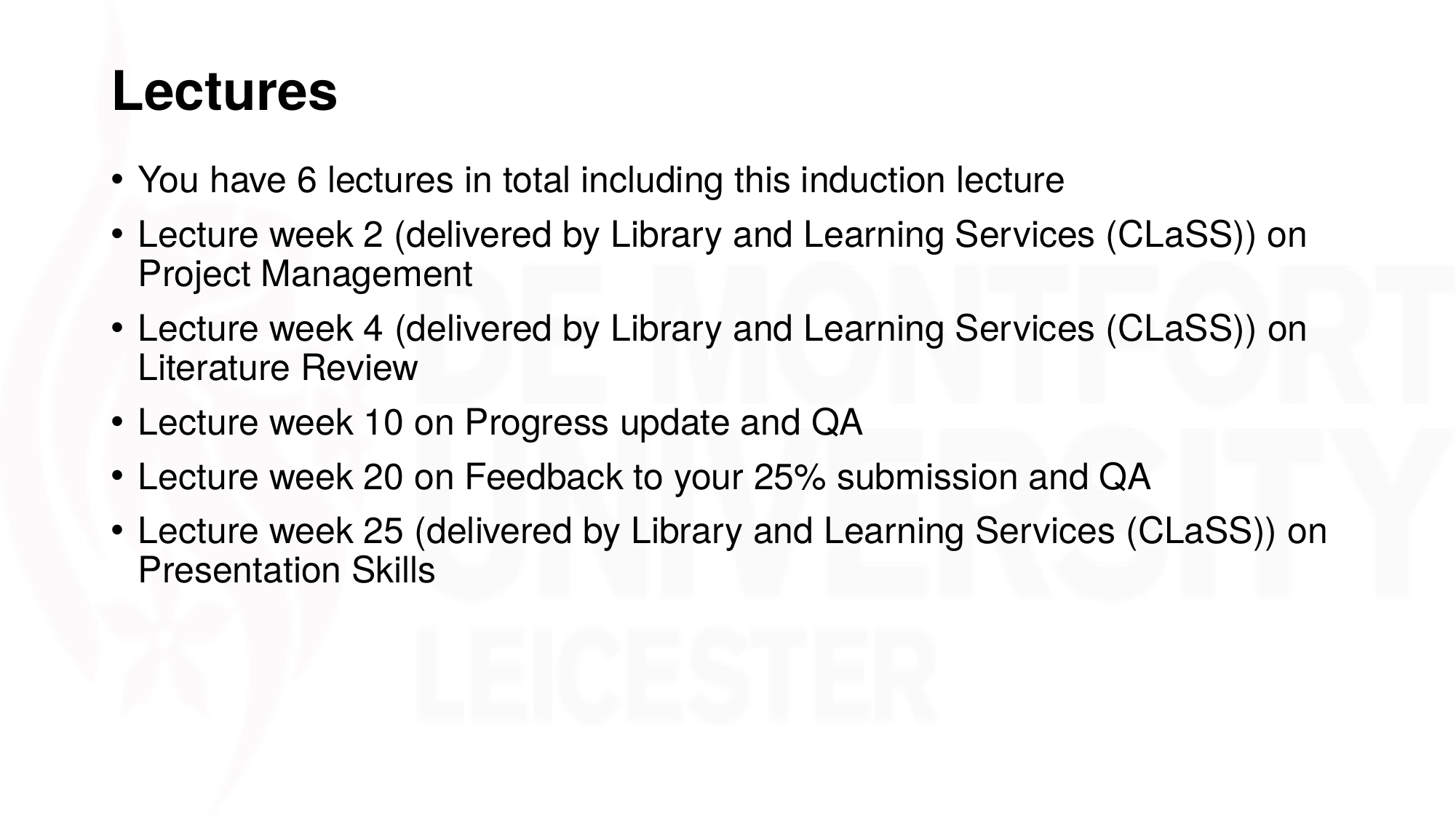

# Lectures
You have 6 lectures in total including this induction lecture
Lecture week 2 (delivered by Library and Learning Services (CLaSS)) on Project Management
Lecture week 4 (delivered by Library and Learning Services (CLaSS)) on Literature Review
Lecture week 10 on Progress update and QA
Lecture week 20 on Feedback to your 25% submission and QA
Lecture week 25 (delivered by Library and Learning Services (CLaSS)) on Presentation Skills